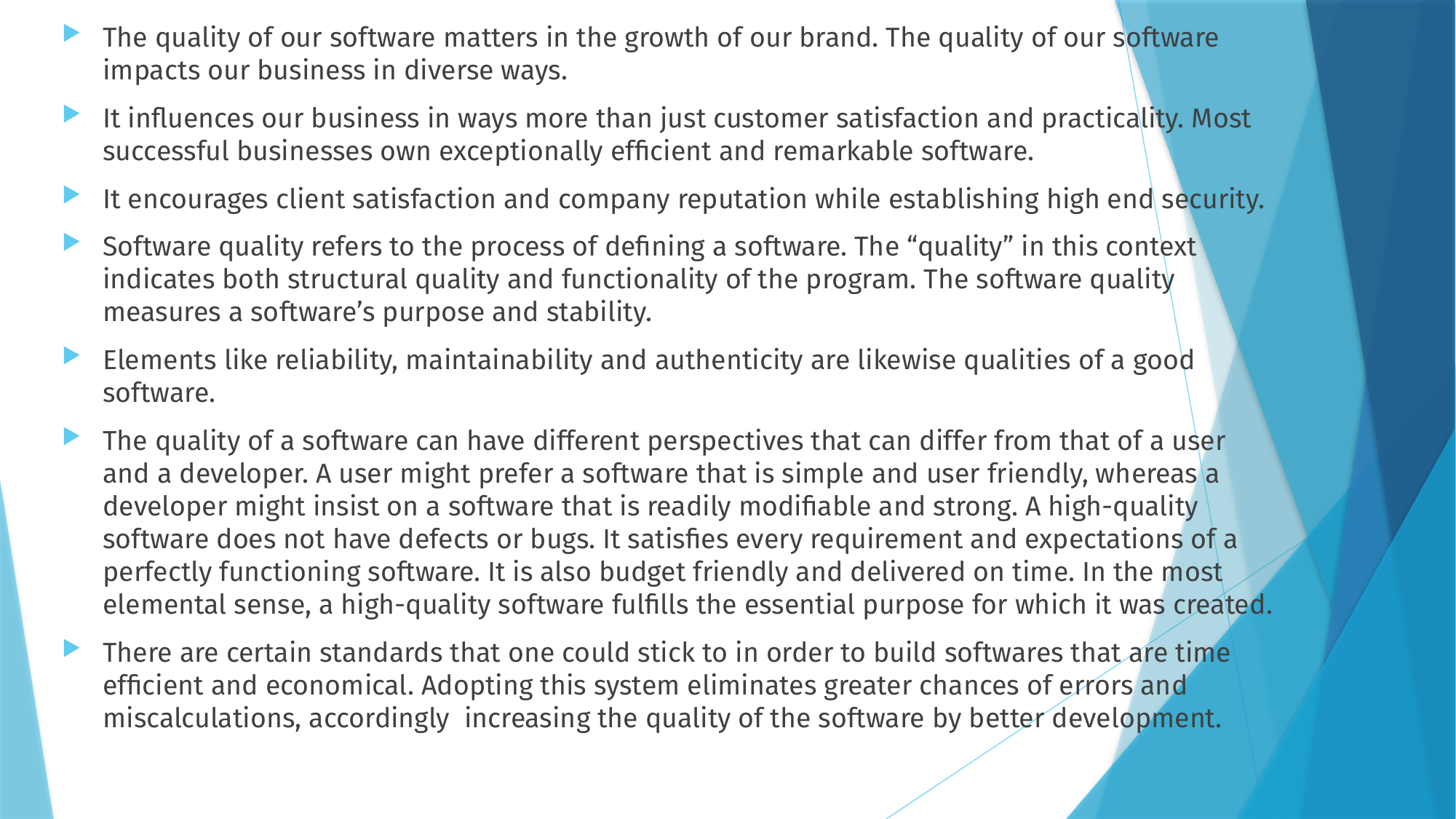

The quality of our software matters in the growth of our brand. The quality of our software impacts our business in diverse ways.
It influences our business in ways more than just customer satisfaction and practicality. Most successful businesses own exceptionally efficient and remarkable software.
It encourages client satisfaction and company reputation while establishing high end security.
Software quality refers to the process of defining a software. The “quality” in this context indicates both structural quality and functionality of the program. The software quality measures a software’s purpose and stability.
Elements like reliability, maintainability and authenticity are likewise qualities of a good software.
The quality of a software can have different perspectives that can differ from that of a user and a developer. A user might prefer a software that is simple and user friendly, whereas a developer might insist on a software that is readily modifiable and strong. A high-quality software does not have defects or bugs. It satisfies every requirement and expectations of a perfectly functioning software. It is also budget friendly and delivered on time. In the most elemental sense, a high-quality software fulfills the essential purpose for which it was created.
There are certain standards that one could stick to in order to build softwares that are time efficient and economical. Adopting this system eliminates greater chances of errors and miscalculations, accordingly  increasing the quality of the software by better development.